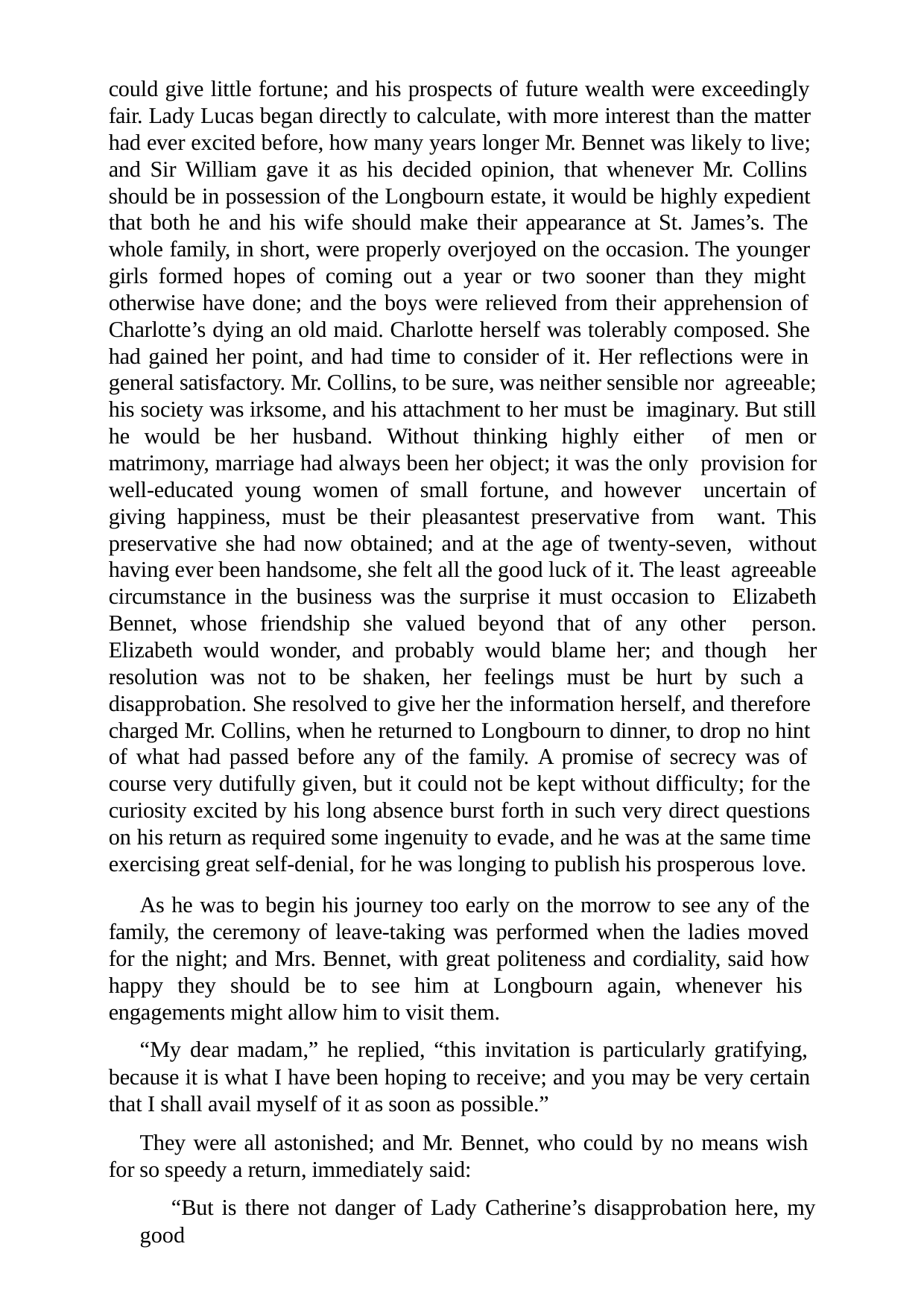

could give little fortune; and his prospects of future wealth were exceedingly  fair. Lady Lucas began directly to calculate, with more interest than the matter  had ever excited before, how many years longer Mr. Bennet was likely to live;  and Sir William gave it as his decided opinion, that whenever Mr. Collins  should be in possession of the Longbourn estate, it would be highly expedient  that both he and his wife should make their appearance at St. James’s. The  whole family, in short, were properly overjoyed on the occasion. The younger  girls formed hopes of coming out a year or two sooner than they might  otherwise have done; and the boys were relieved from their apprehension of  Charlotte’s dying an old maid. Charlotte herself was tolerably composed. She  had gained her point, and had time to consider of it. Her reflections were in  general satisfactory. Mr. Collins, to be sure, was neither sensible nor  agreeable; his society was irksome, and his attachment to her must be  imaginary. But still he would be her husband. Without thinking highly either  of men or matrimony, marriage had always been her object; it was the only  provision for well-educated young women of small fortune, and however  uncertain of giving happiness, must be their pleasantest preservative from  want. This preservative she had now obtained; and at the age of twenty-seven,  without having ever been handsome, she felt all the good luck of it. The least  agreeable circumstance in the business was the surprise it must occasion to  Elizabeth Bennet, whose friendship she valued beyond that of any other  person. Elizabeth would wonder, and probably would blame her; and though  her resolution was not to be shaken, her feelings must be hurt by such a  disapprobation. She resolved to give her the information herself, and therefore  charged Mr. Collins, when he returned to Longbourn to dinner, to drop no hint  of what had passed before any of the family. A promise of secrecy was of  course very dutifully given, but it could not be kept without difficulty; for the  curiosity excited by his long absence burst forth in such very direct questions  on his return as required some ingenuity to evade, and he was at the same time  exercising great self-denial, for he was longing to publish his prosperous love.
As he was to begin his journey too early on the morrow to see any of the  family, the ceremony of leave-taking was performed when the ladies moved  for the night; and Mrs. Bennet, with great politeness and cordiality, said how  happy they should be to see him at Longbourn again, whenever his  engagements might allow him to visit them.
“My dear madam,” he replied, “this invitation is particularly gratifying,  because it is what I have been hoping to receive; and you may be very certain  that I shall avail myself of it as soon as possible.”
They were all astonished; and Mr. Bennet, who could by no means wish  for so speedy a return, immediately said:
“But is there not danger of Lady Catherine’s disapprobation here, my good